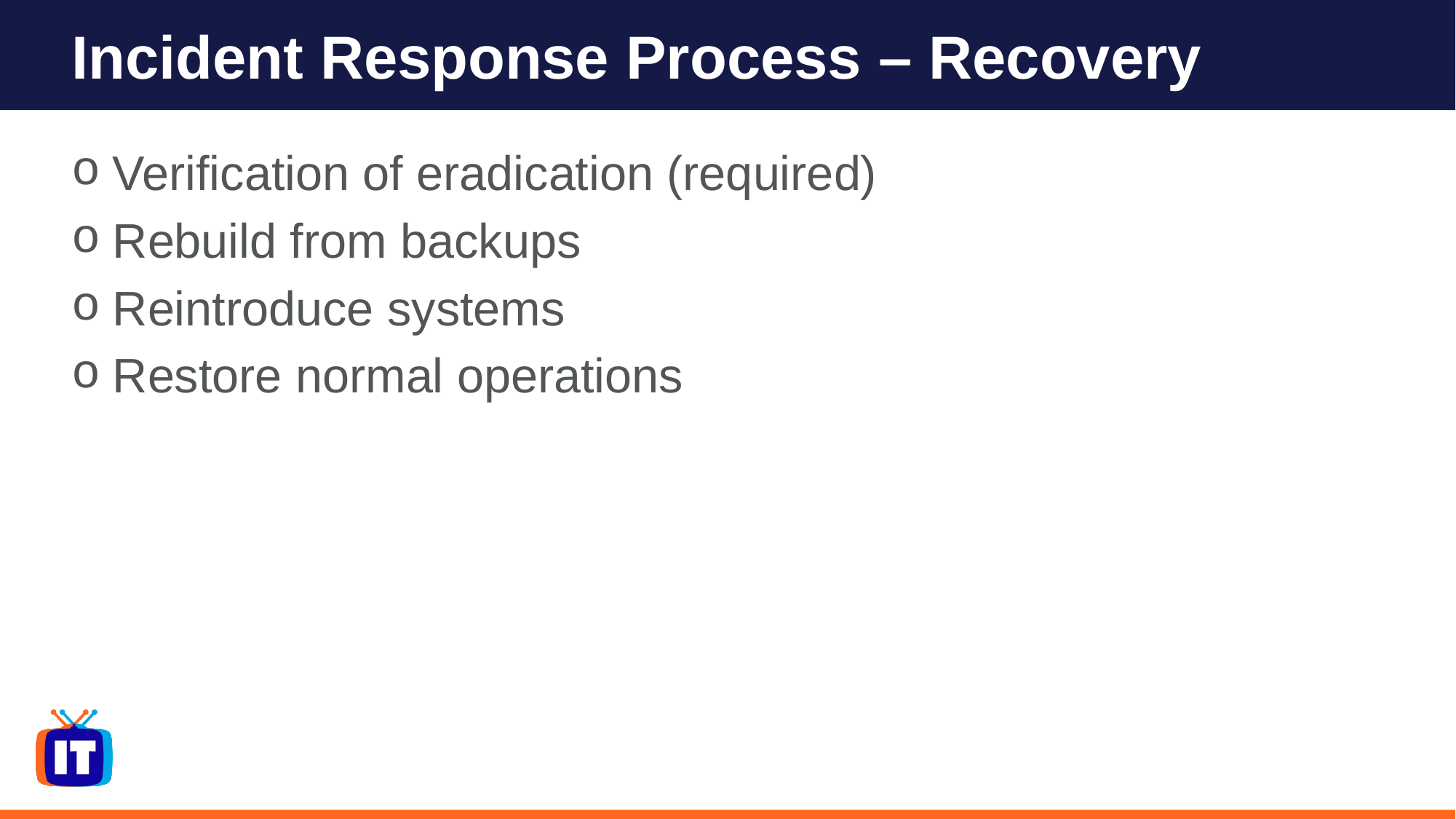

# Incident Response Process – Recovery
Verification of eradication (required)
Rebuild from backups
Reintroduce systems
Restore normal operations